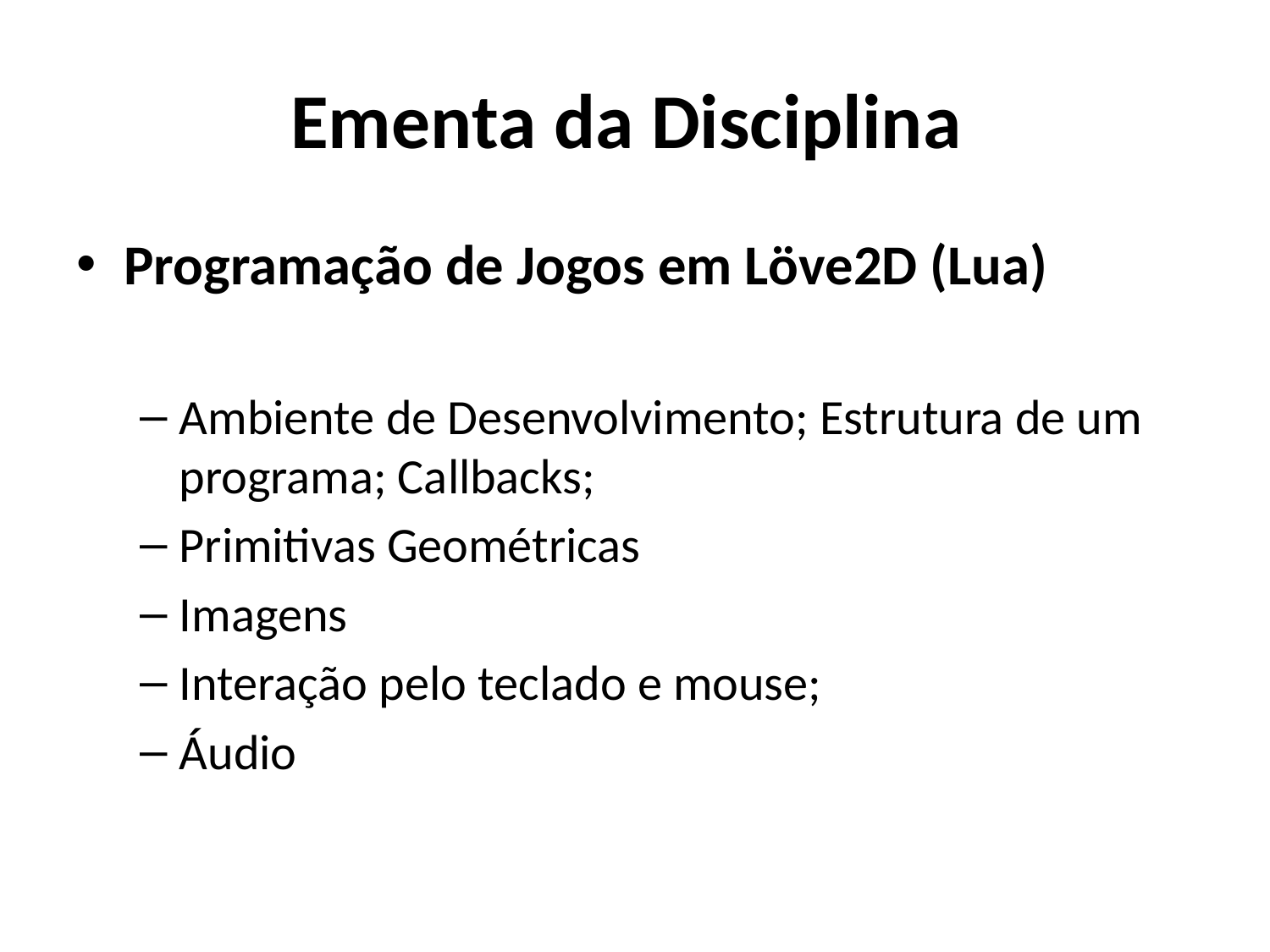

# Ementa da Disciplina
Programação de Jogos em Löve2D (Lua)

Ambiente de Desenvolvimento; Estrutura de um programa; Callbacks;
Primitivas Geométricas
Imagens
Interação pelo teclado e mouse;
Áudio